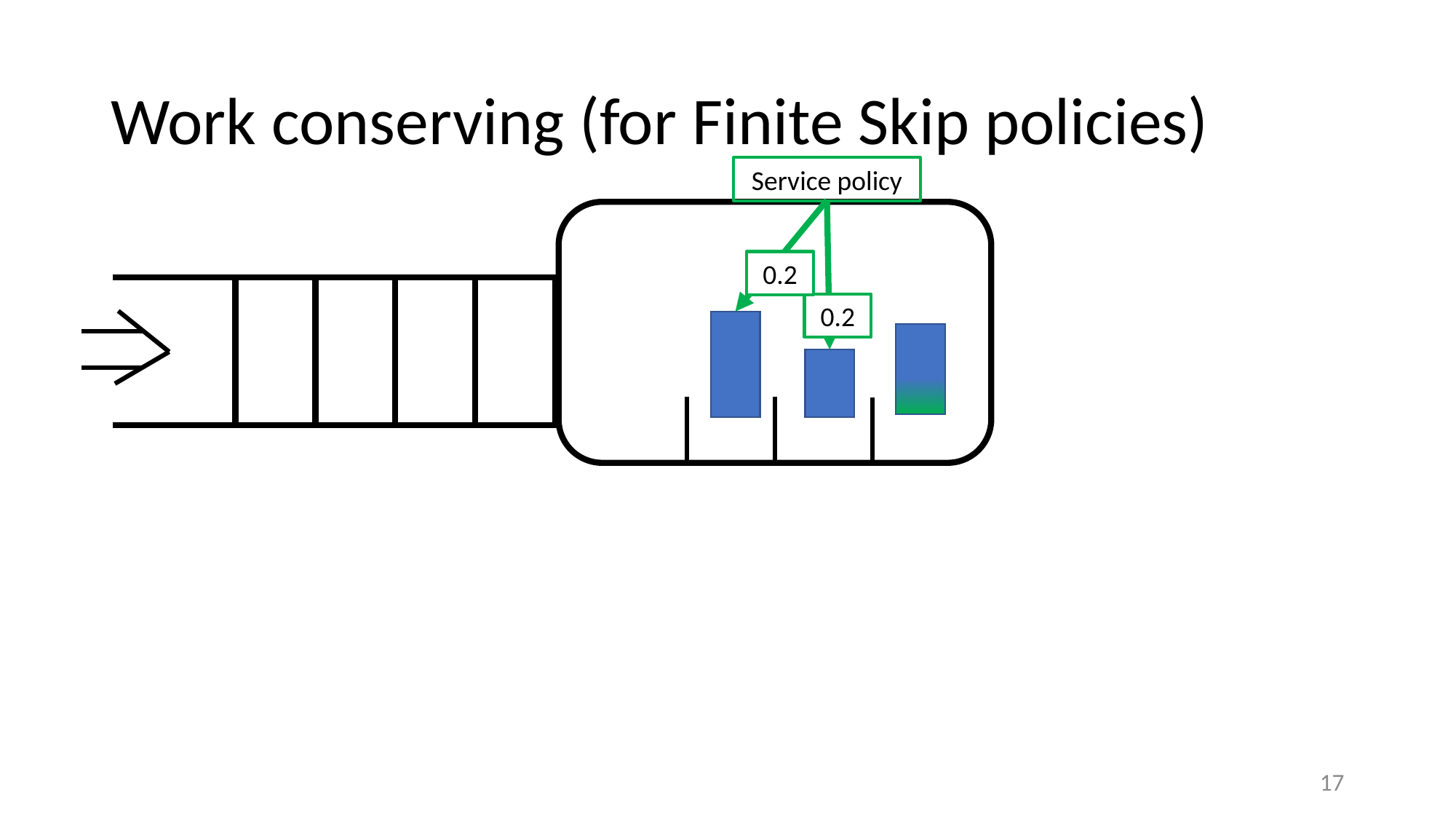

# Work conserving (for Finite Skip policies)
Service policy
0.2
0.2

17